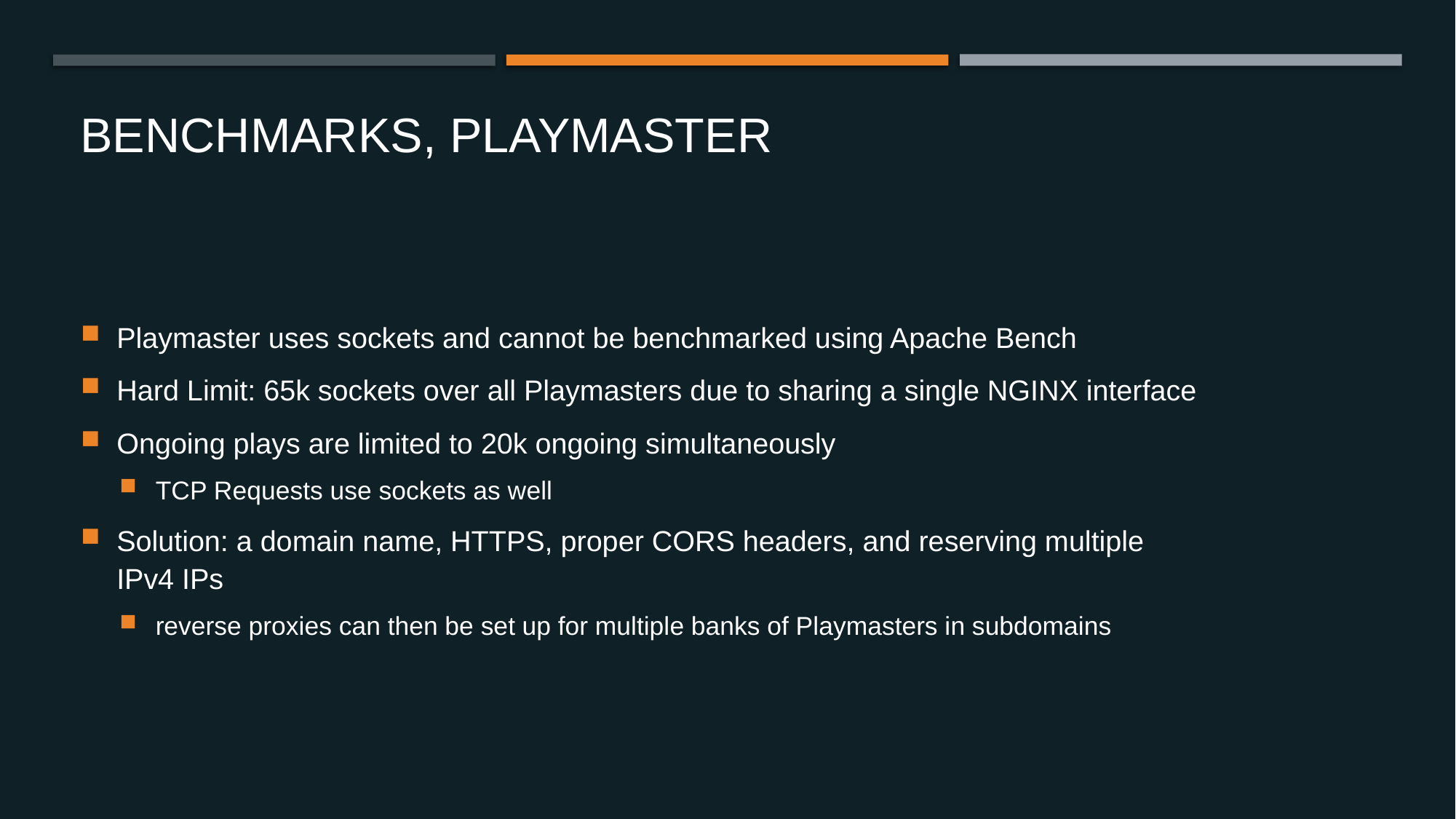

# Benchmarks, Playmaster
Playmaster uses sockets and cannot be benchmarked using Apache Bench
Hard Limit: 65k sockets over all Playmasters due to sharing a single NGINX interface
Ongoing plays are limited to 20k ongoing simultaneously
TCP Requests use sockets as well
Solution: a domain name, HTTPS, proper CORS headers, and reserving multiple IPv4 IPs
reverse proxies can then be set up for multiple banks of Playmasters in subdomains